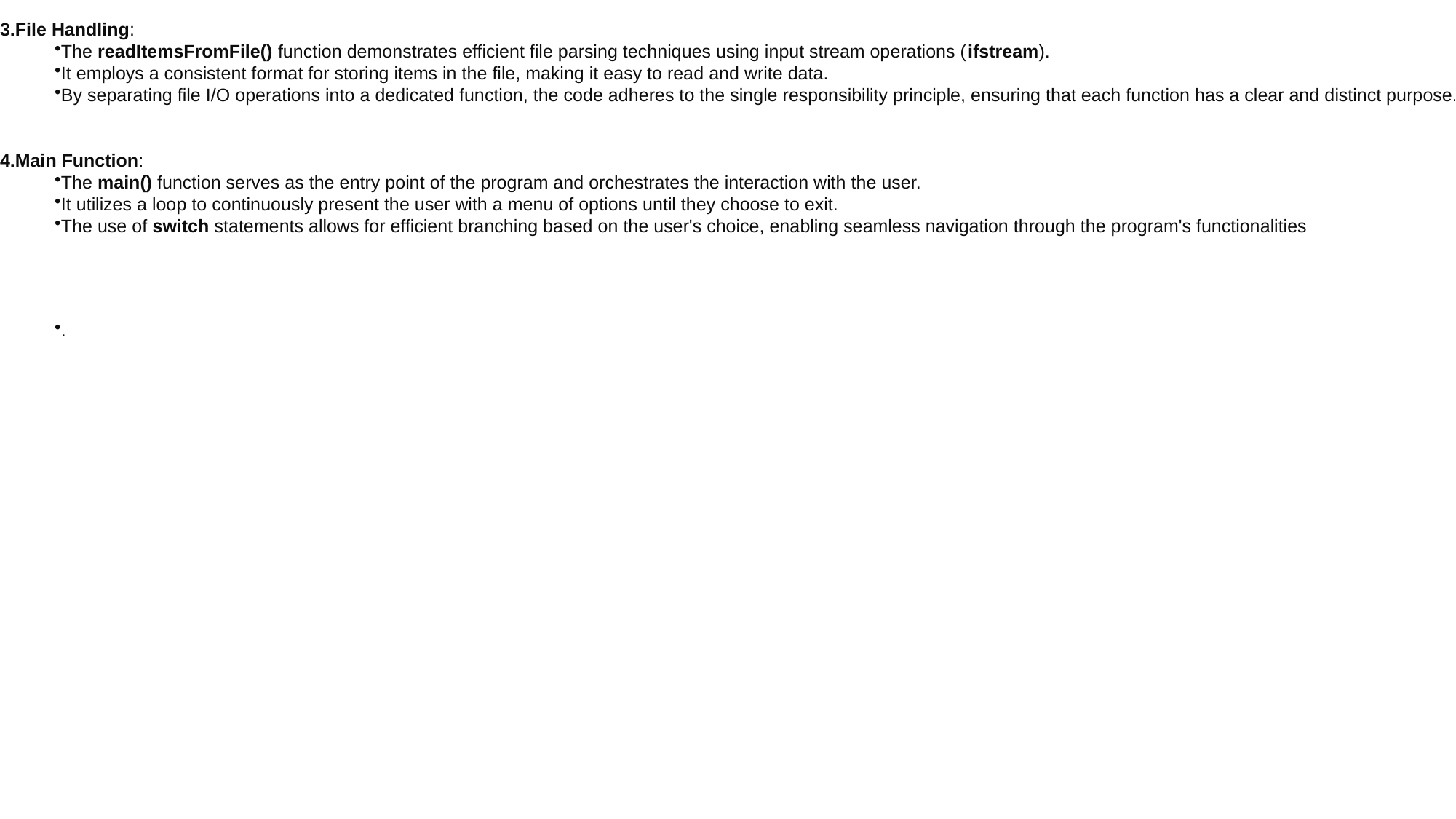

#

3.File Handling:
The readItemsFromFile() function demonstrates efficient file parsing techniques using input stream operations (ifstream).
It employs a consistent format for storing items in the file, making it easy to read and write data.
By separating file I/O operations into a dedicated function, the code adheres to the single responsibility principle, ensuring that each function has a clear and distinct purpose.

4.Main Function:
The main() function serves as the entry point of the program and orchestrates the interaction with the user.
It utilizes a loop to continuously present the user with a menu of options until they choose to exit.
The use of switch statements allows for efficient branching based on the user's choice, enabling seamless navigation through the program's functionalities

.